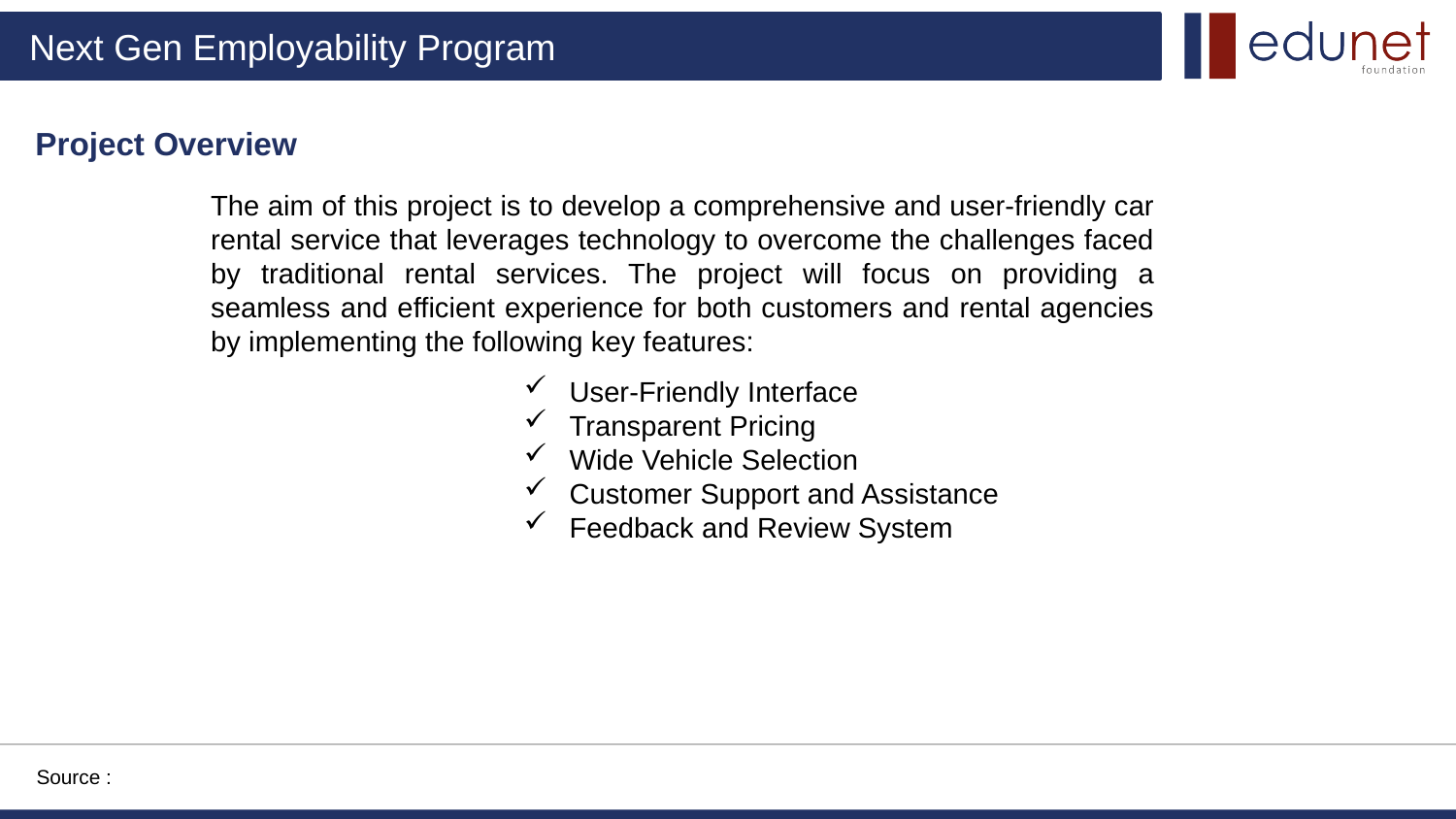

Project Overview
The aim of this project is to develop a comprehensive and user-friendly car rental service that leverages technology to overcome the challenges faced by traditional rental services. The project will focus on providing a seamless and efficient experience for both customers and rental agencies by implementing the following key features:
User-Friendly Interface
Transparent Pricing
Wide Vehicle Selection
Customer Support and Assistance
Feedback and Review System

Source :